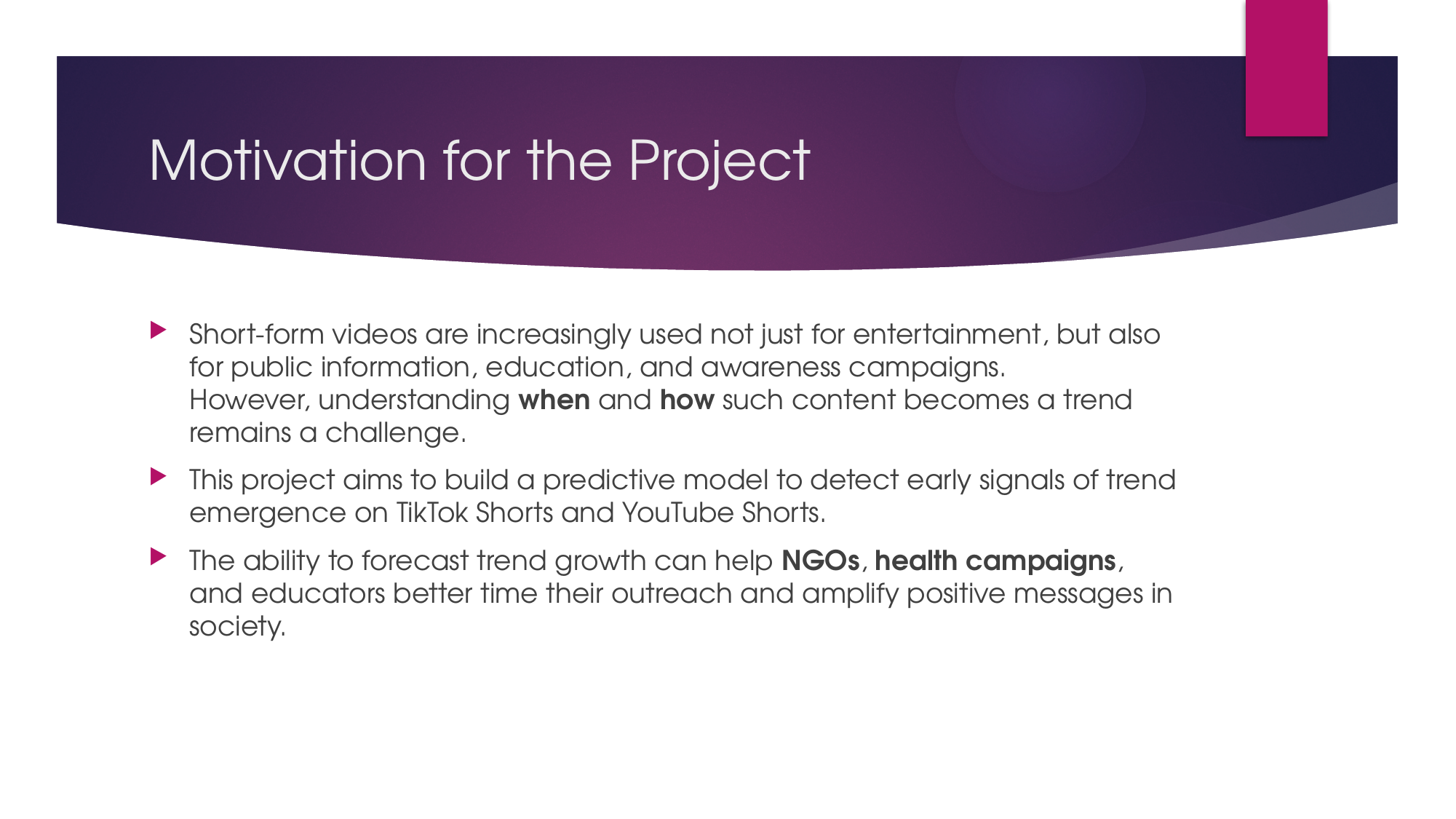

# Motivation for the Project
Short-form videos are increasingly used not just for entertainment, but also for public information, education, and awareness campaigns.
However, understanding when and how such content becomes a trend remains a challenge.
This project aims to build a predictive model to detect early signals of trend emergence on TikTok Shorts and YouTube Shorts.
The ability to forecast trend growth can help NGOs, health campaigns, and educators better time their outreach and amplify positive messages in society.